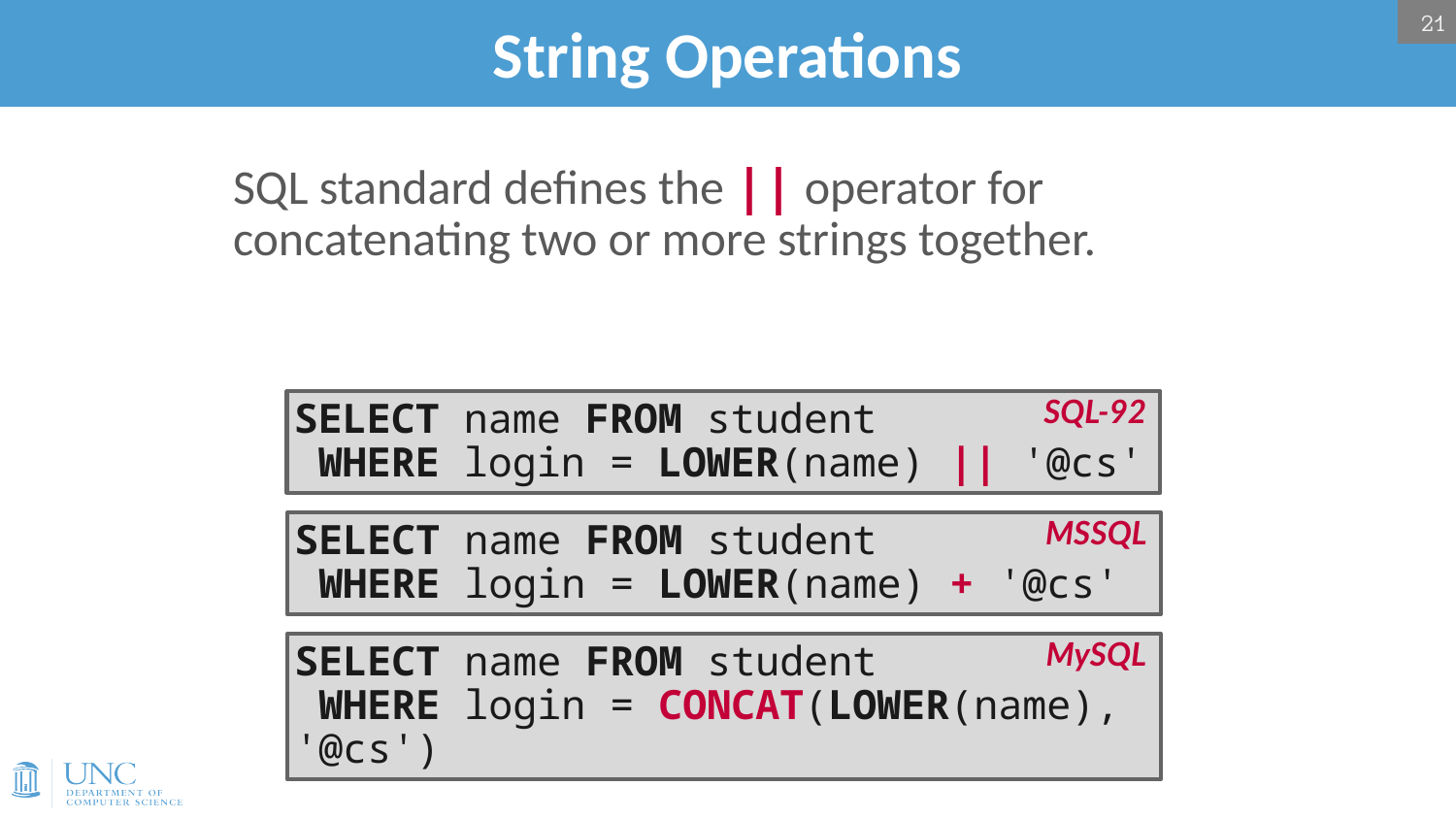

21
# String Operations
SQL standard defines the || operator for concatenating two or more strings together.
SELECT name FROM student
 WHERE login = LOWER(name) || '@cs'
SQL-92
SELECT name FROM student
 WHERE login = LOWER(name) + '@cs'
MSSQL
SELECT name FROM student
 WHERE login = CONCAT(LOWER(name), '@cs')
MySQL